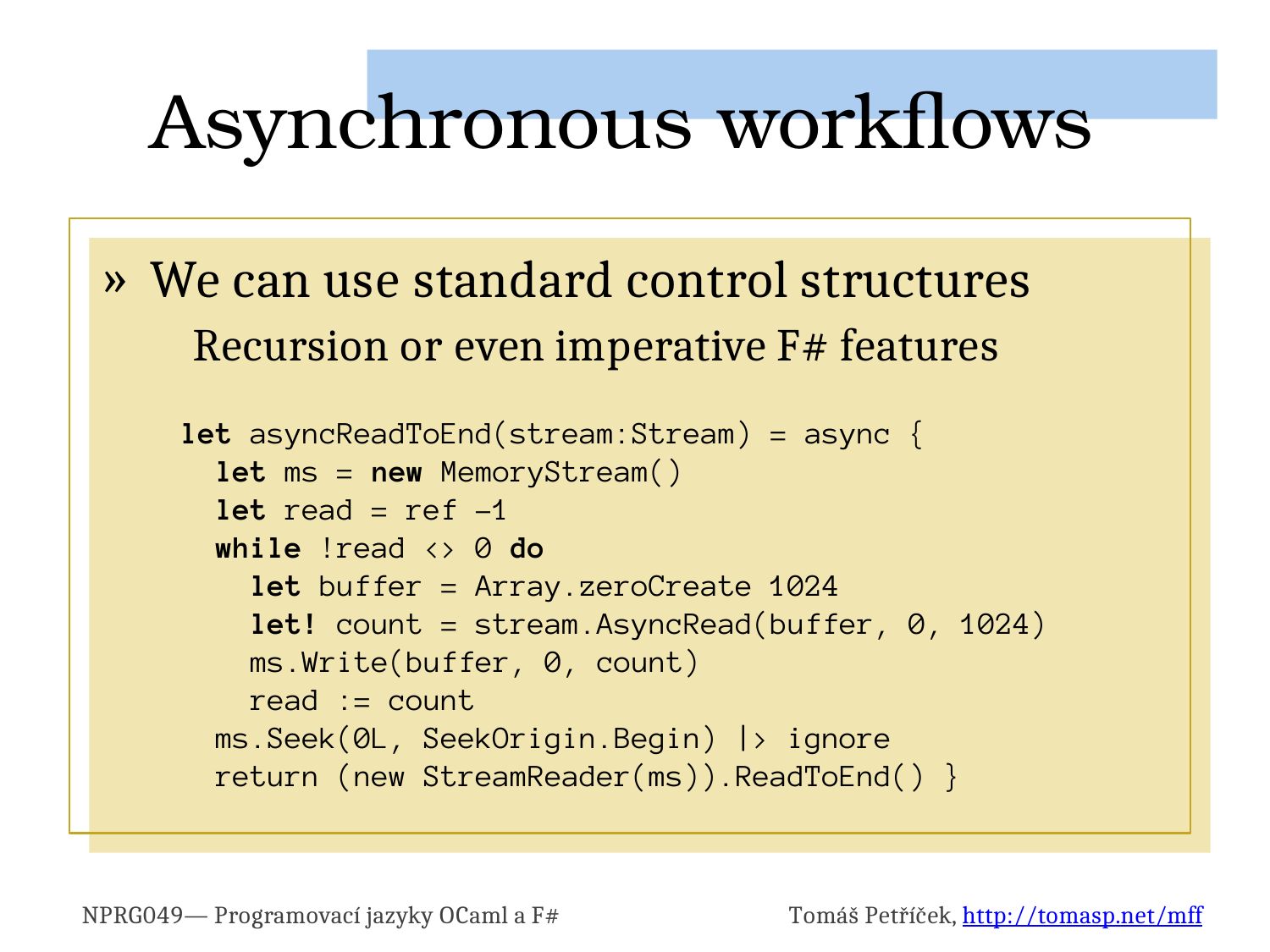

# Asynchronous workflows
We can use standard control structures
Recursion or even imperative F# features
let asyncReadToEnd(stream:Stream) = async {
  let ms = new MemoryStream()
  let read = ref -1
  while !read <> 0 do
    let buffer = Array.zeroCreate 1024
    let! count = stream.AsyncRead(buffer, 0, 1024)
    ms.Write(buffer, 0, count)
    read := count
  ms.Seek(0L, SeekOrigin.Begin) |> ignore
  return (new StreamReader(ms)).ReadToEnd() }